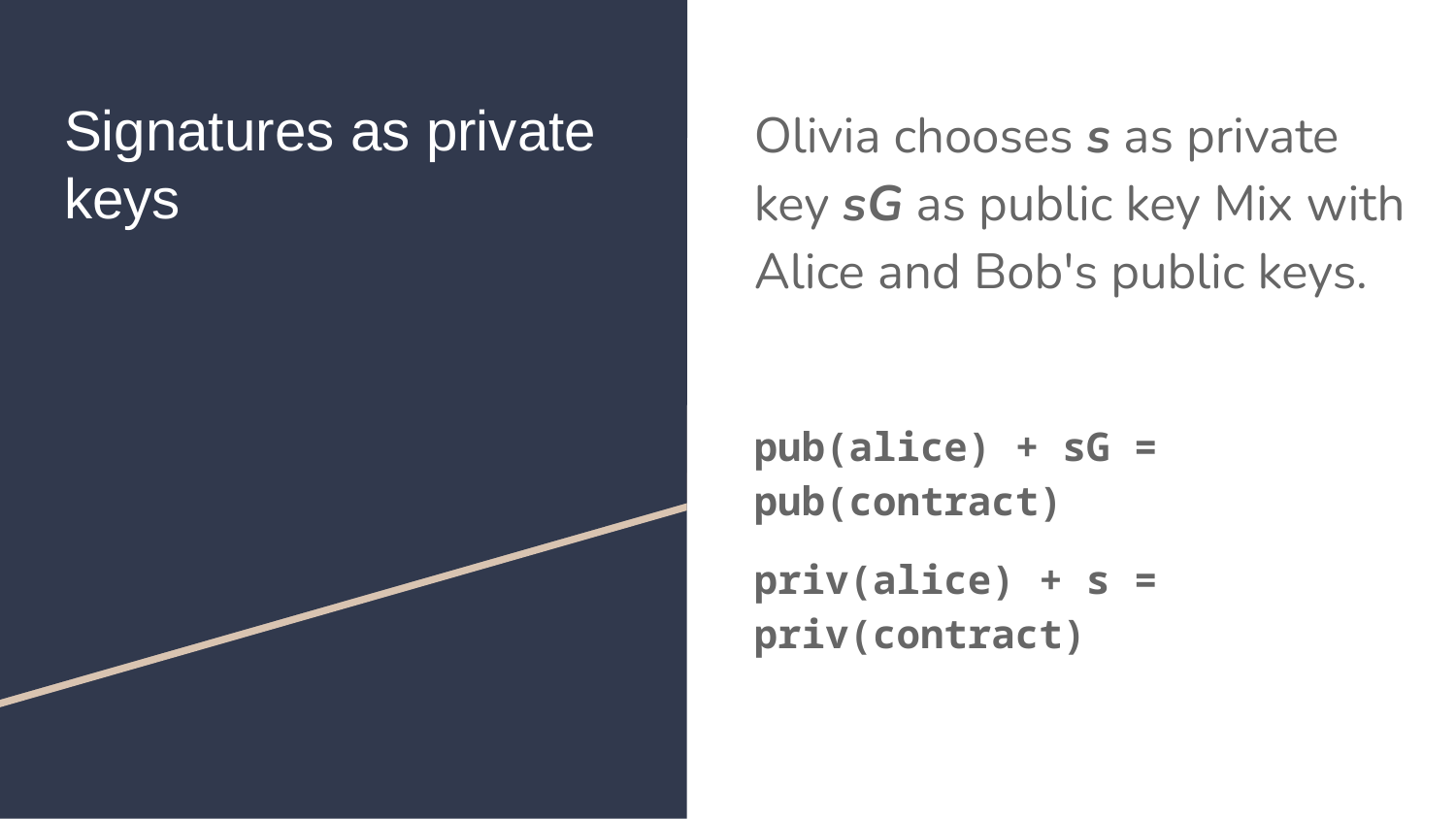

# Signatures as private keys

Olivia chooses s as private key sG as public key Mix with Alice and Bob's public keys.

pub(alice) + sG = pub(contract)
priv(alice) + s = priv(contract)